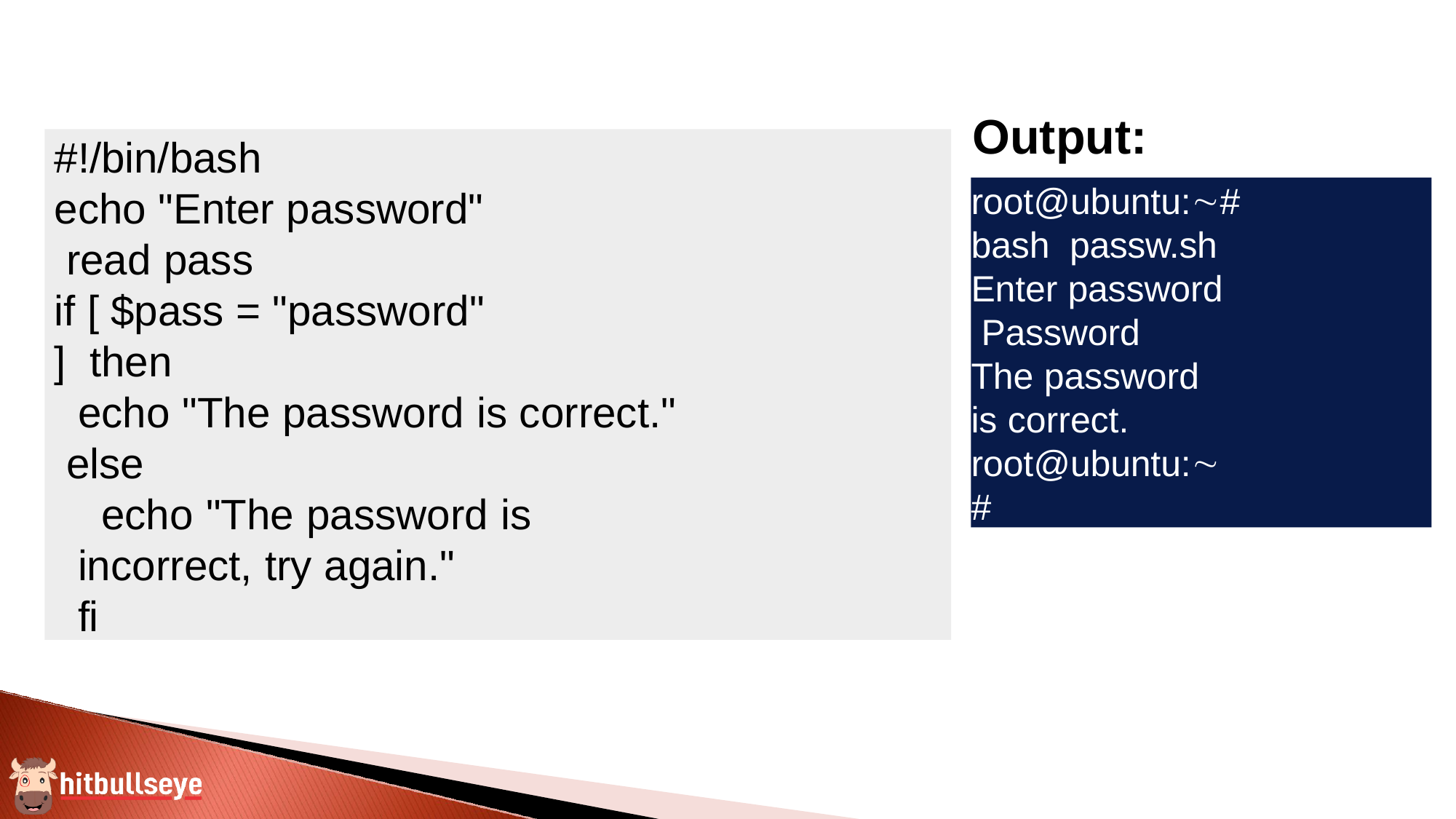

# Output:
#!/bin/bash
echo "Enter password"  read pass
if [ $pass = "password" ]  then
echo "The password is correct."  else
echo "The password is incorrect, try again."
fi
root@ubuntu:∼# bash  passw.sh
Enter password  Password
The password is correct.
root@ubuntu:∼#